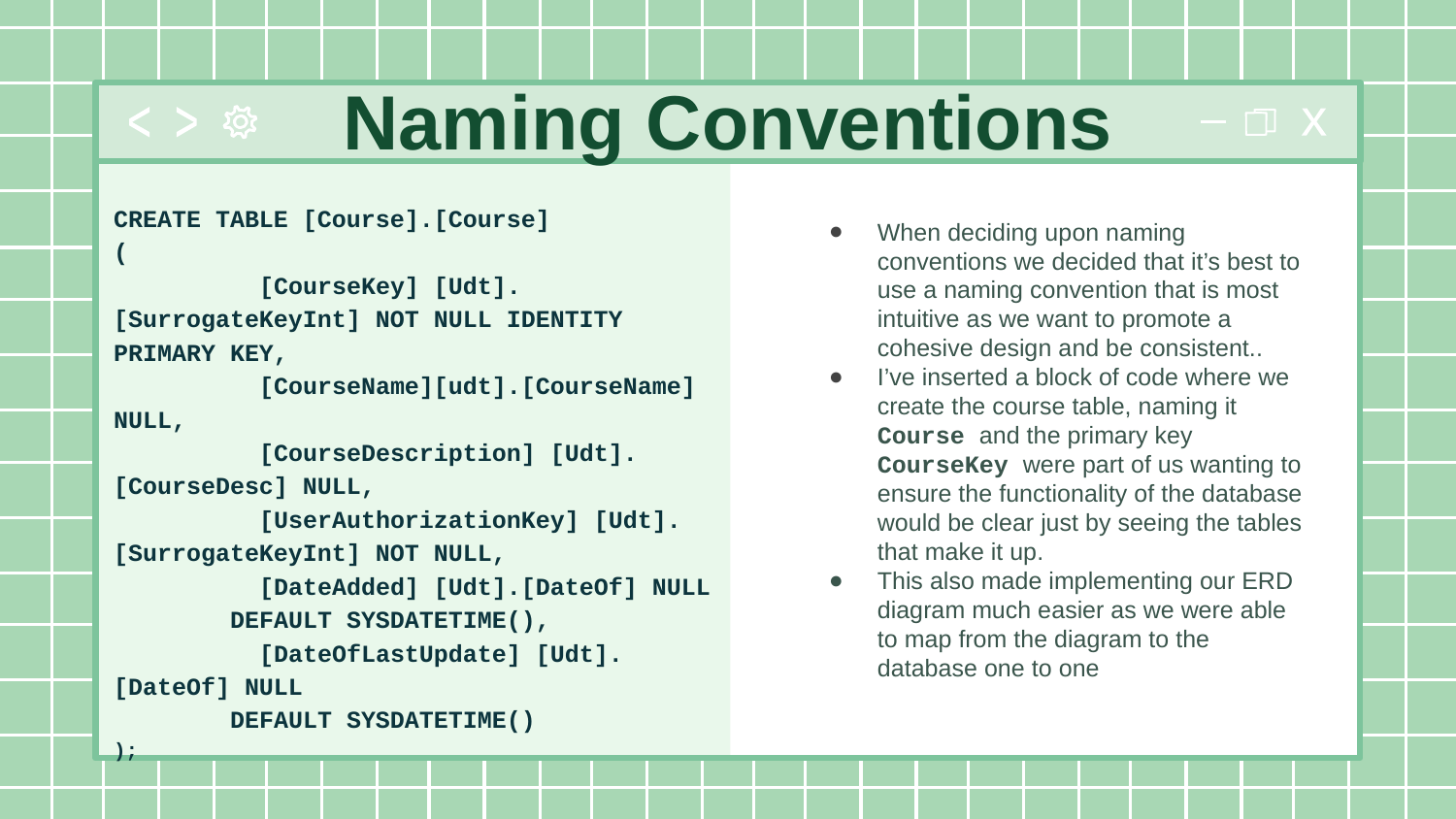

# Naming Conventions

CREATE TABLE [Course].[Course]
(
	[CourseKey] [Udt].[SurrogateKeyInt] NOT NULL IDENTITY PRIMARY KEY,
	[CourseName][udt].[CourseName] NULL,
	[CourseDescription] [Udt].[CourseDesc] NULL,
    	[UserAuthorizationKey] [Udt].[SurrogateKeyInt] NOT NULL,
    	[DateAdded] [Udt].[DateOf] NULL
        DEFAULT SYSDATETIME(),
    	[DateOfLastUpdate] [Udt].[DateOf] NULL
        DEFAULT SYSDATETIME()
);
When deciding upon naming conventions we decided that it’s best to use a naming convention that is most intuitive as we want to promote a cohesive design and be consistent..
I’ve inserted a block of code where we create the course table, naming it Course and the primary key CourseKey were part of us wanting to ensure the functionality of the database would be clear just by seeing the tables that make it up.
This also made implementing our ERD diagram much easier as we were able to map from the diagram to the database one to one